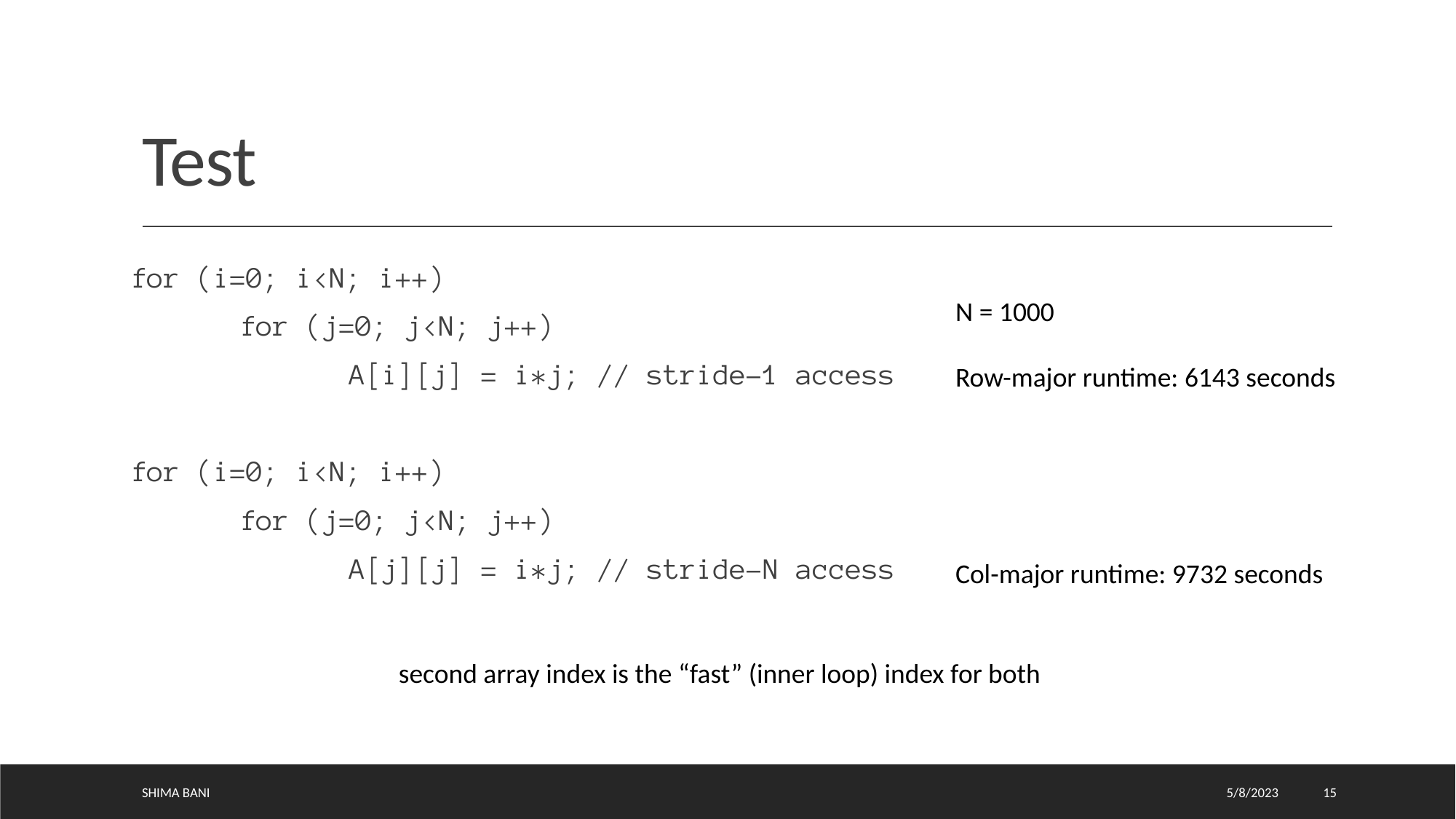

# Test
for (i=0; i<N; i++)
	for (j=0; j<N; j++)
		A[i][j] = i*j; // stride-1 access

for (i=0; i<N; i++)
	for (j=0; j<N; j++)
		A[j][j] = i*j; // stride-N access
N = 1000

Row-major runtime: 6143 seconds

Col-major runtime: 9732 seconds
second array index is the “fast” (inner loop) index for both
Shima Bani
5/8/2023
15